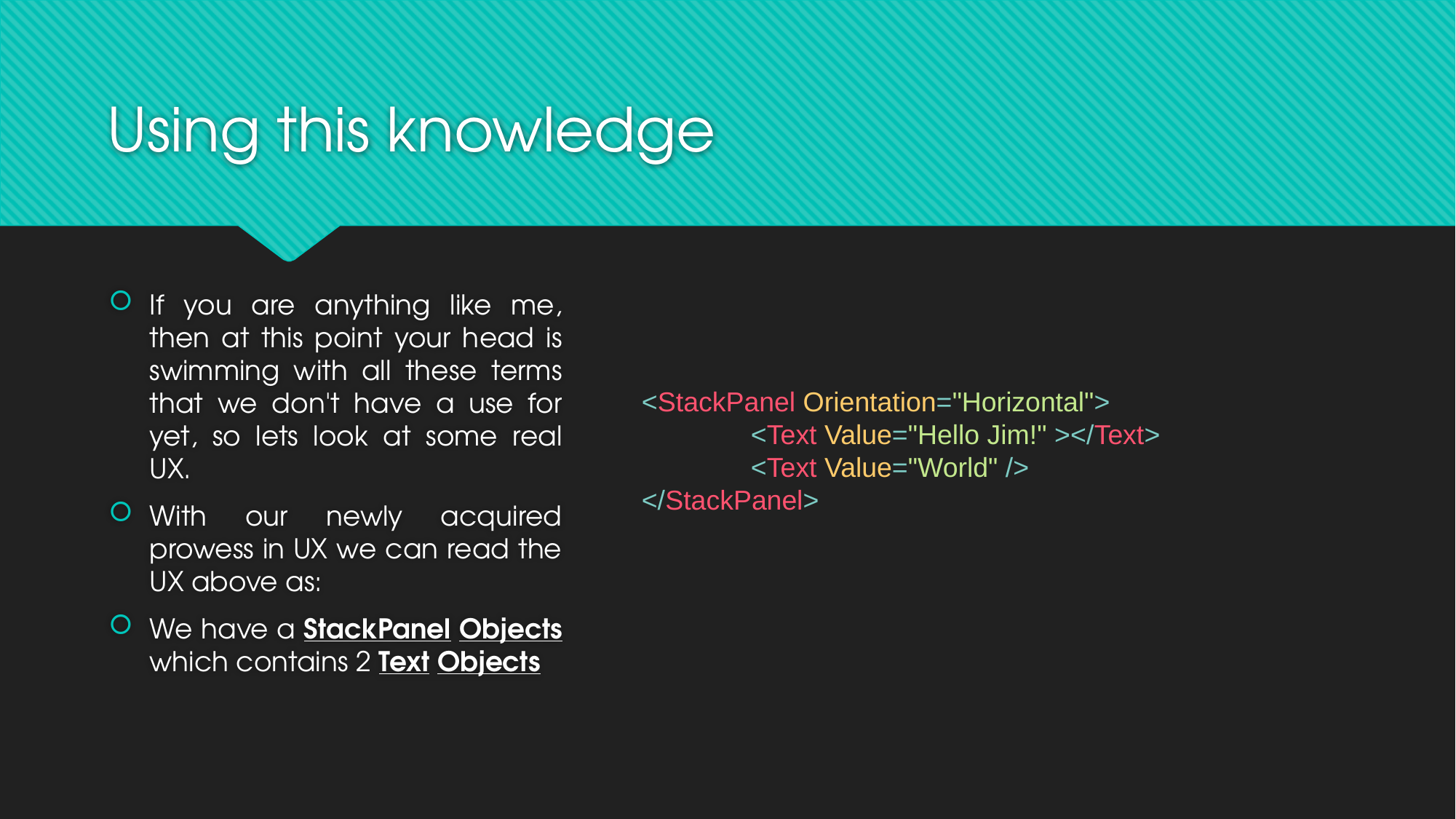

# Using this knowledge
If you are anything like me, then at this point your head is swimming with all these terms that we don't have a use for yet, so lets look at some real UX.
With our newly acquired prowess in UX we can read the UX above as:
We have a StackPanel Objects which contains 2 Text Objects
<StackPanel Orientation="Horizontal">
	<Text Value="Hello Jim!" ></Text>
	<Text Value="World" />
</StackPanel>